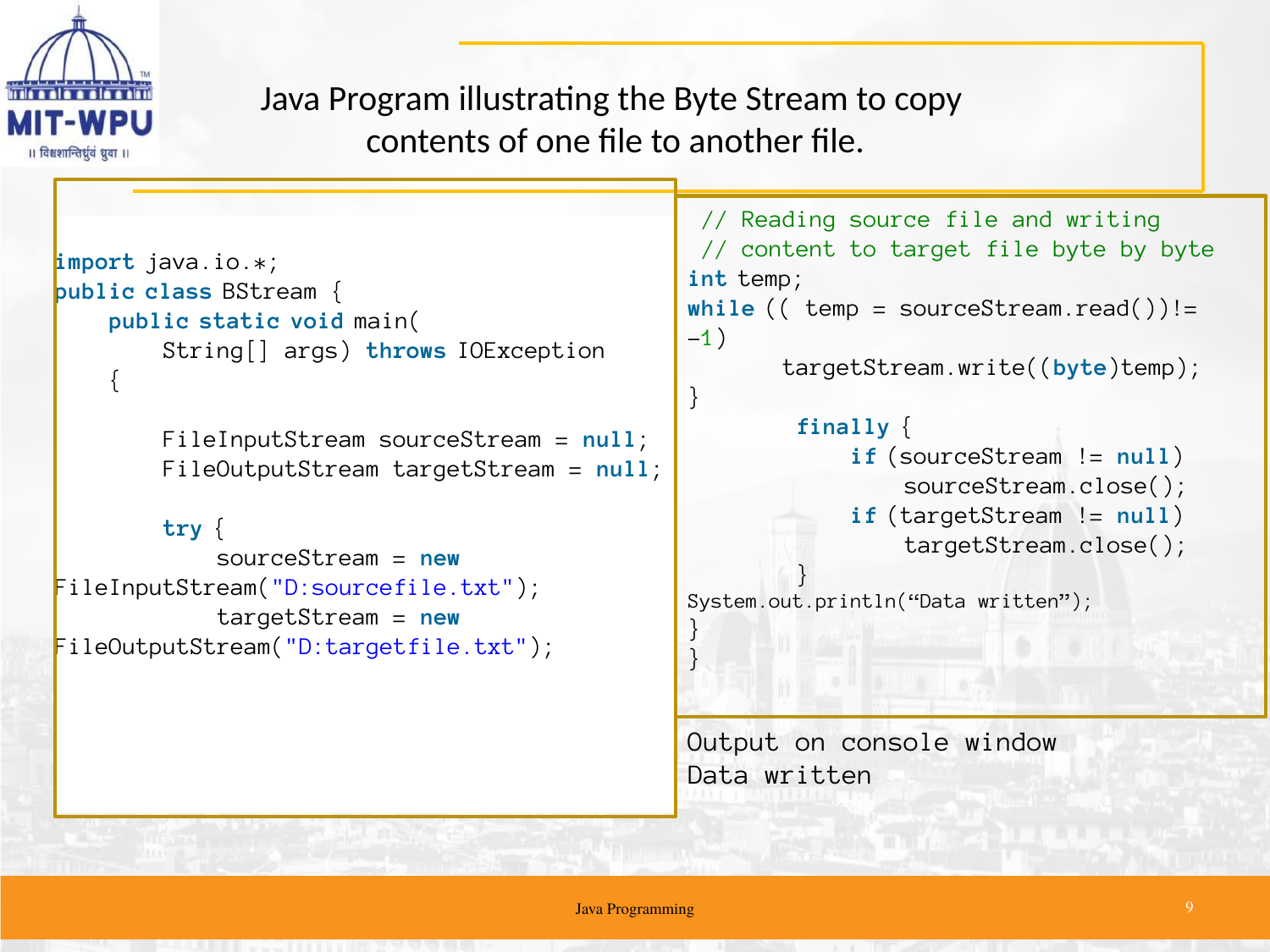

# Java Program illustrating the Byte Stream to copy contents of one file to another file.

 // Reading source file and writing
 // content to target file byte by byte
int temp;
while (( temp = sourceStream.read())!= -1)
       targetStream.write((byte)temp);
}
        finally {
            if (sourceStream != null)
                sourceStream.close();
            if (targetStream != null)
                targetStream.close();
        }
System.out.println(“Data written”);
}
}

Output on console window
Data written

import java.io.*;
public class BStream {
    public static void main(
        String[] args) throws IOException
    {

        FileInputStream sourceStream = null;
        FileOutputStream targetStream = null;

        try {
            sourceStream = new FileInputStream("D:sourcefile.txt");
            targetStream = new FileOutputStream("D:targetfile.txt");

Java Programming
9